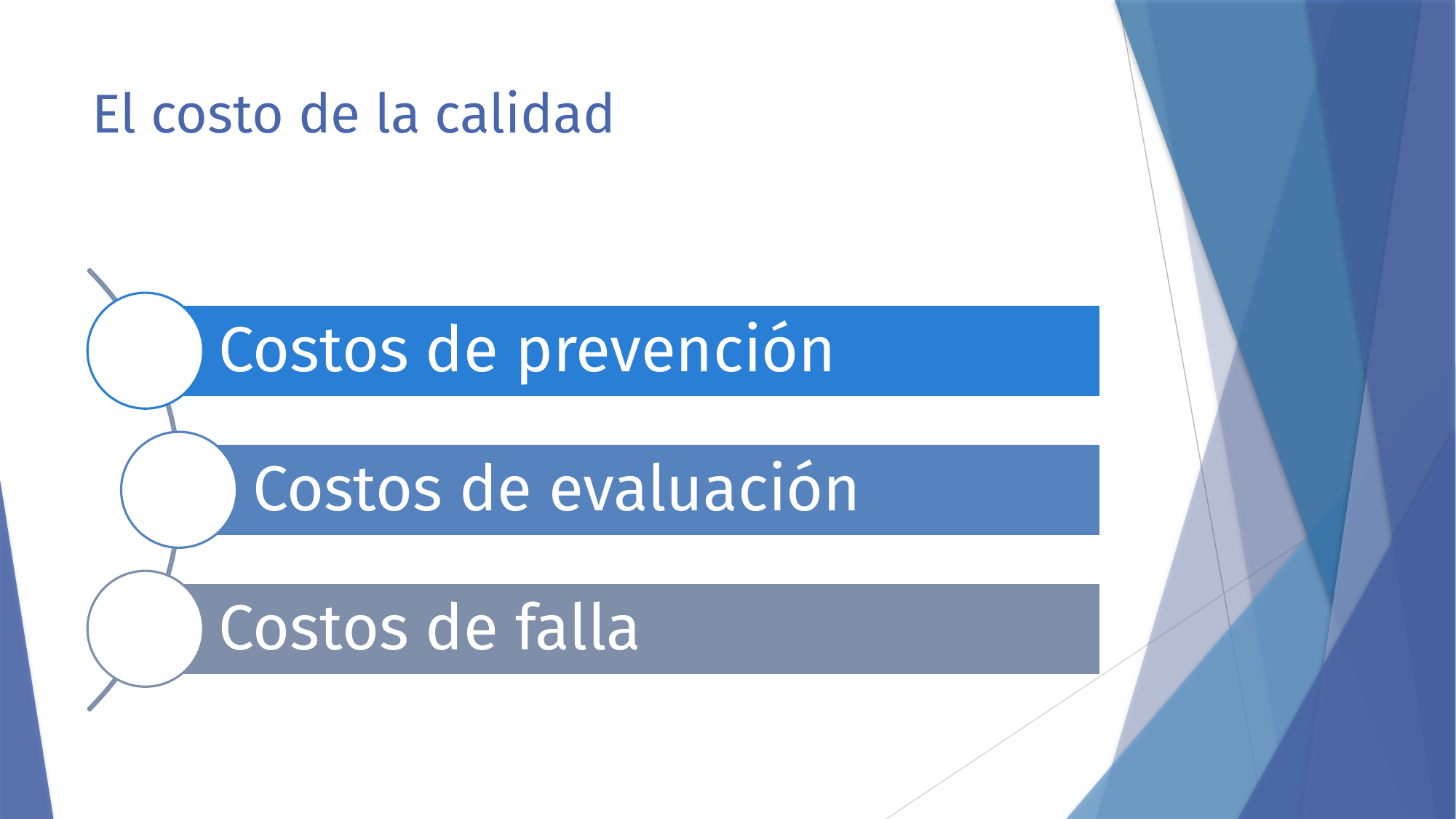

# El costo de la calidad
Costos de prevención
Costos de evaluación
Costos de falla